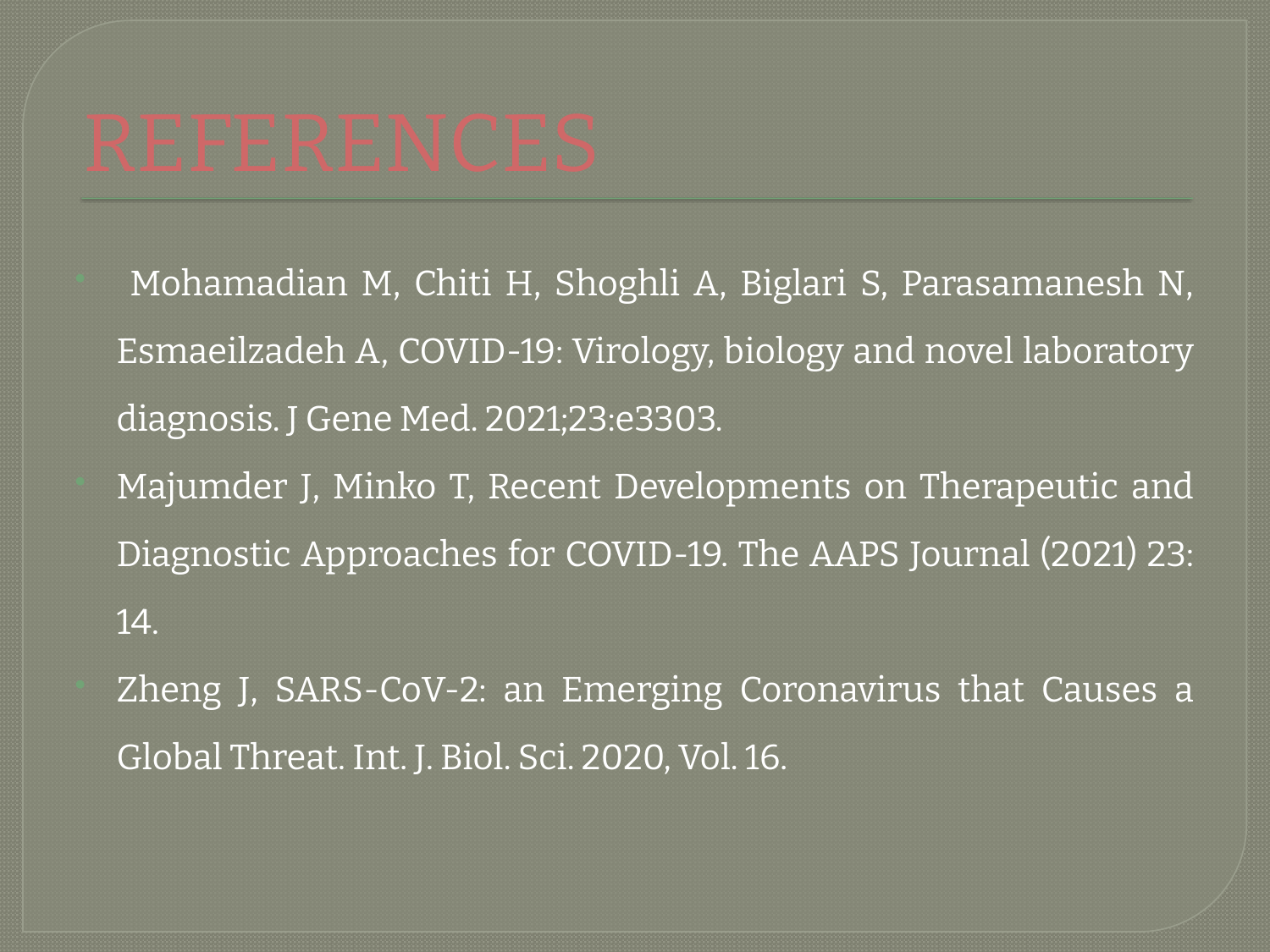

# REFERENCES
 Mohamadian M, Chiti H, Shoghli A, Biglari S, Parasamanesh N, Esmaeilzadeh A, COVID-19: Virology, biology and novel laboratory diagnosis. J Gene Med. 2021;23:e3303.
Majumder J, Minko T, Recent Developments on Therapeutic and Diagnostic Approaches for COVID-19. The AAPS Journal (2021) 23: 14.
Zheng J, SARS-CoV-2: an Emerging Coronavirus that Causes a Global Threat. Int. J. Biol. Sci. 2020, Vol. 16.